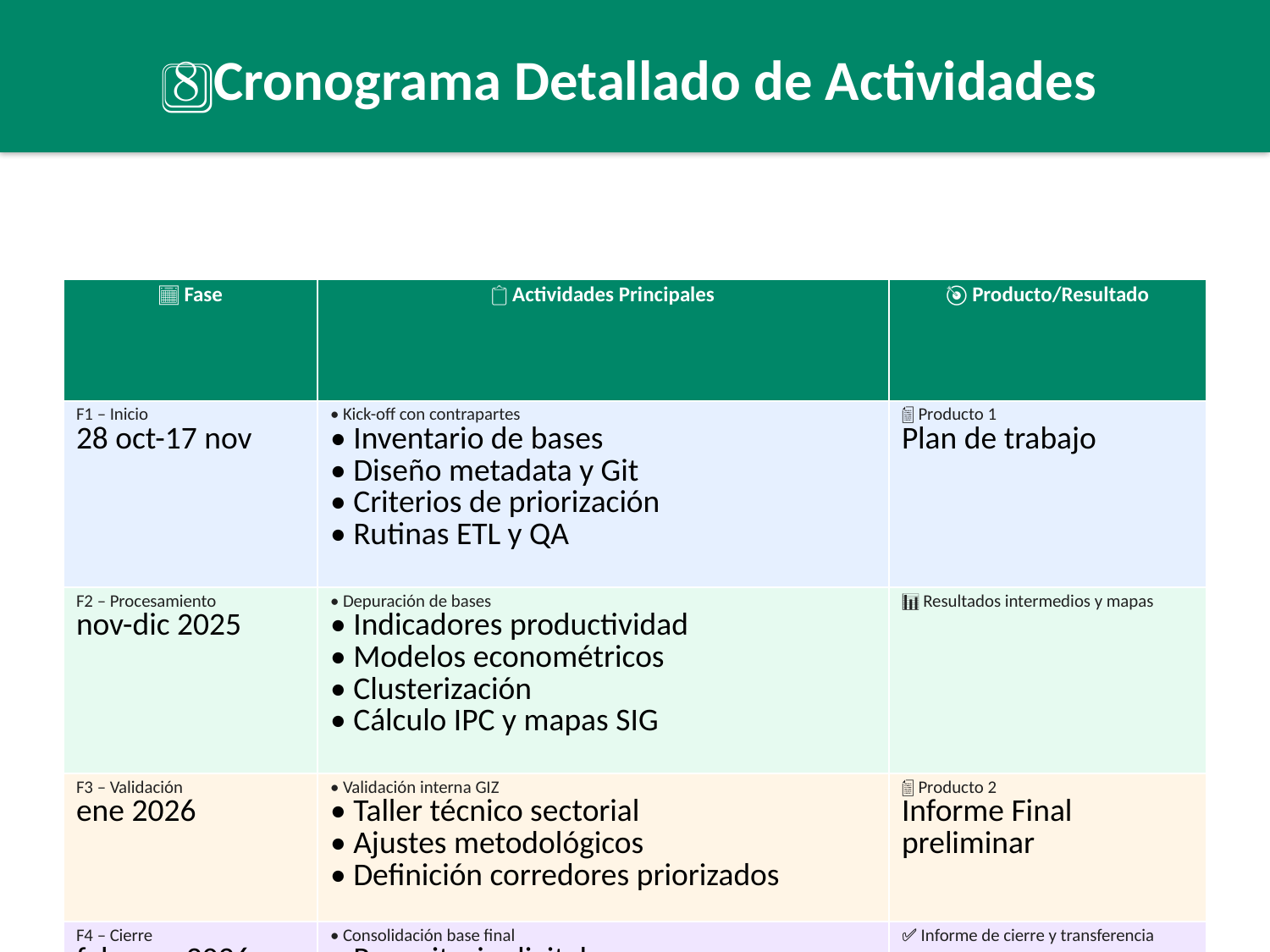

8️⃣ Cronograma Detallado de Actividades
| 📅 Fase | 📋 Actividades Principales | 🎯 Producto/Resultado |
| --- | --- | --- |
| F1 – Inicio 28 oct-17 nov | • Kick-off con contrapartes • Inventario de bases • Diseño metadata y Git • Criterios de priorización • Rutinas ETL y QA | 📄 Producto 1 Plan de trabajo |
| F2 – Procesamiento nov-dic 2025 | • Depuración de bases • Indicadores productividad • Modelos econométricos • Clusterización • Cálculo IPC y mapas SIG | 📊 Resultados intermedios y mapas |
| F3 – Validación ene 2026 | • Validación interna GIZ • Taller técnico sectorial • Ajustes metodológicos • Definición corredores priorizados | 📄 Producto 2 Informe Final preliminar |
| F4 – Cierre feb-mar 2026 | • Consolidación base final • Repositorio digital • Manual de uso • Lecciones aprendidas | ✅ Informe de cierre y transferencia |